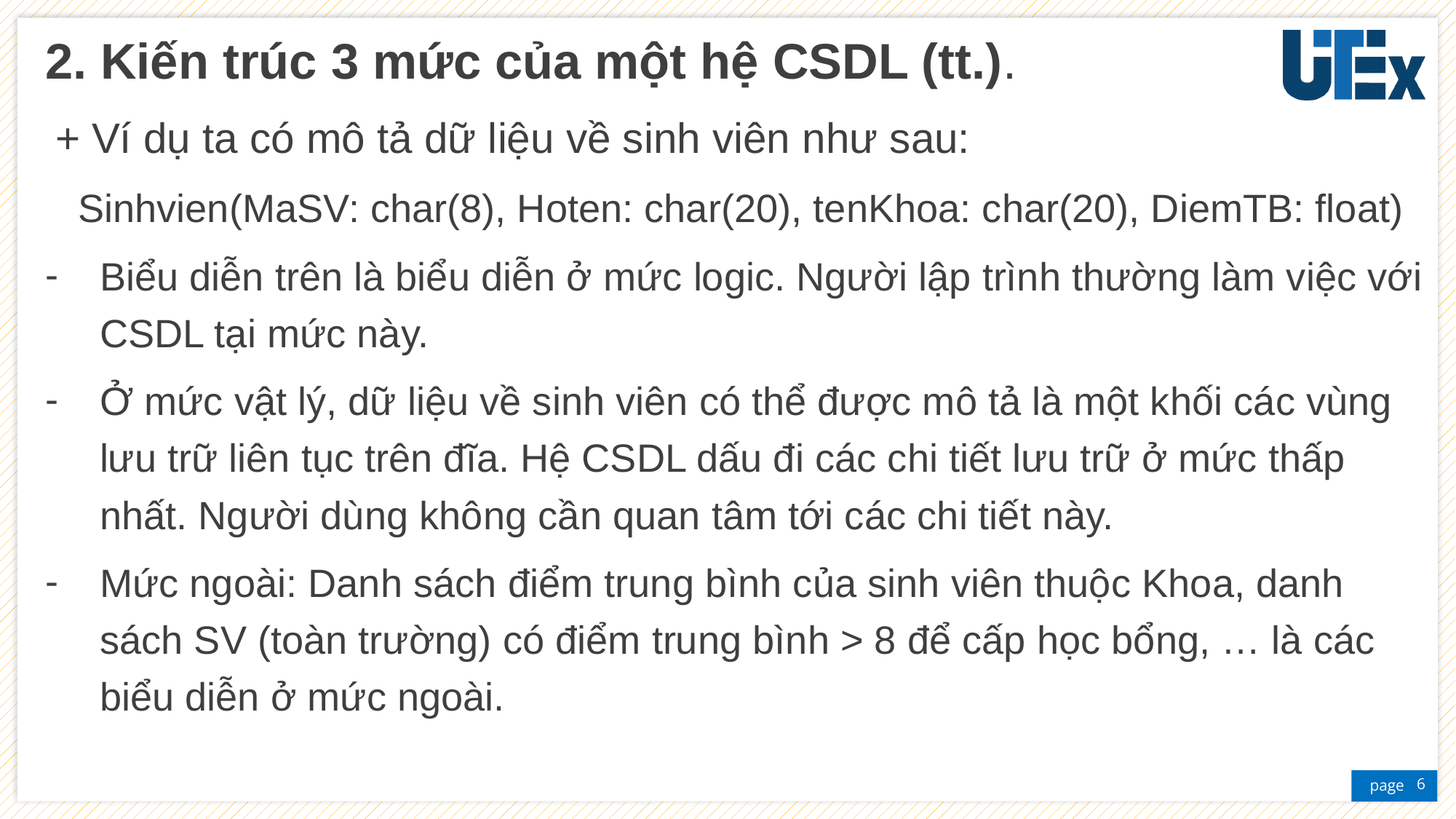

2. Kiến trúc 3 mức của một hệ CSDL (tt.).
 + Ví dụ ta có mô tả dữ liệu về sinh viên như sau:
   Sinhvien(MaSV: char(8), Hoten: char(20), tenKhoa: char(20), DiemTB: float)
Biểu diễn trên là biểu diễn ở mức logic. Người lập trình thường làm việc với CSDL tại mức này.
Ở mức vật lý, dữ liệu về sinh viên có thể được mô tả là một khối các vùng lưu trữ liên tục trên đĩa. Hệ CSDL dấu đi các chi tiết lưu trữ ở mức thấp nhất. Người dùng không cần quan tâm tới các chi tiết này.
Mức ngoài: Danh sách điểm trung bình của sinh viên thuộc Khoa, danh sách SV (toàn trường) có điểm trung bình > 8 để cấp học bổng, … là các biểu diễn ở mức ngoài.

6